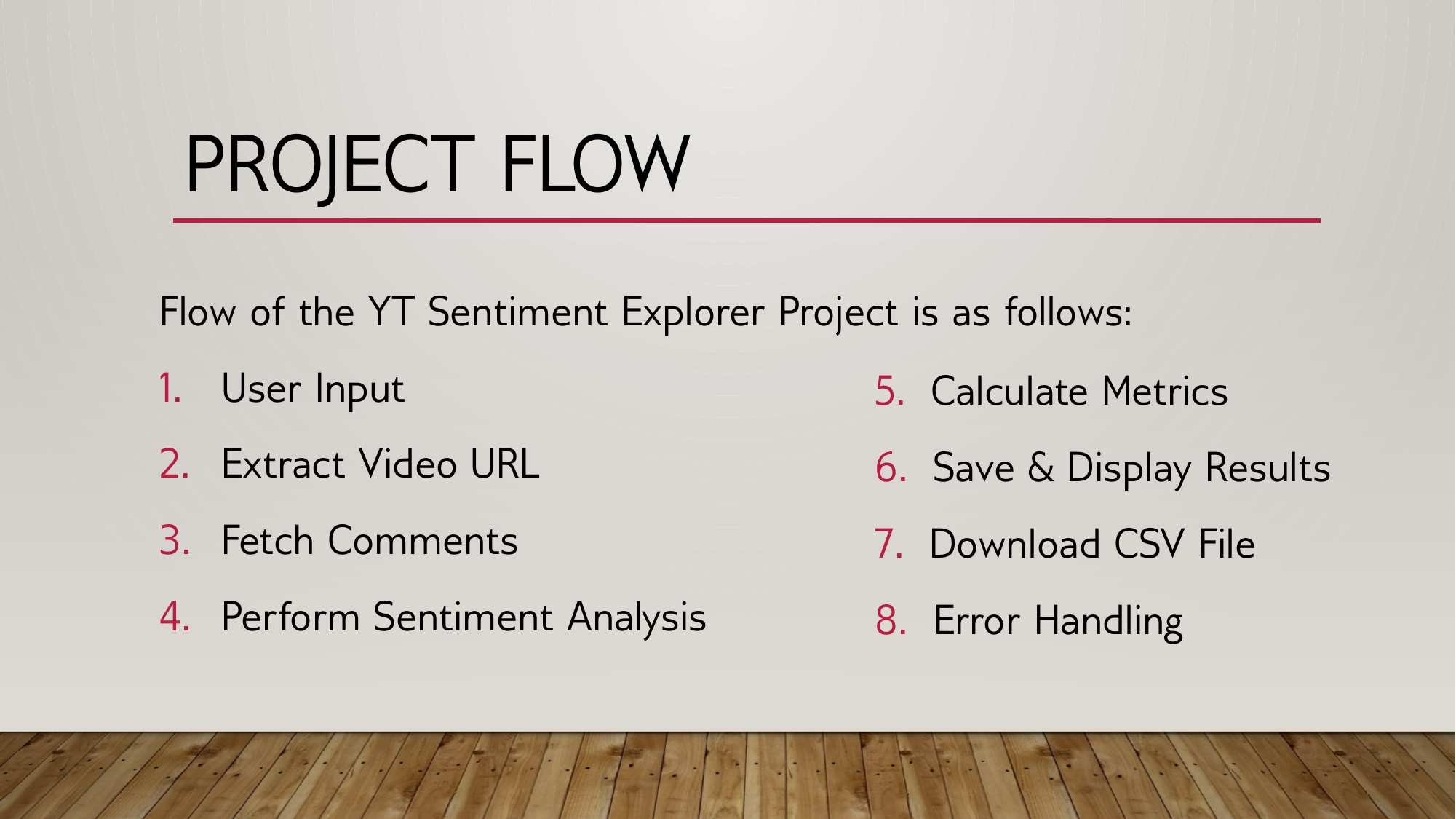

# PROJECT FLOW
Flow of the YT Sentiment Explorer Project is as follows:
User Input
Extract Video URL
Fetch Comments
Perform Sentiment Analysis
5.  Calculate Metrics
6.  Save & Display Results
7.  Download CSV File
8.  Error Handling